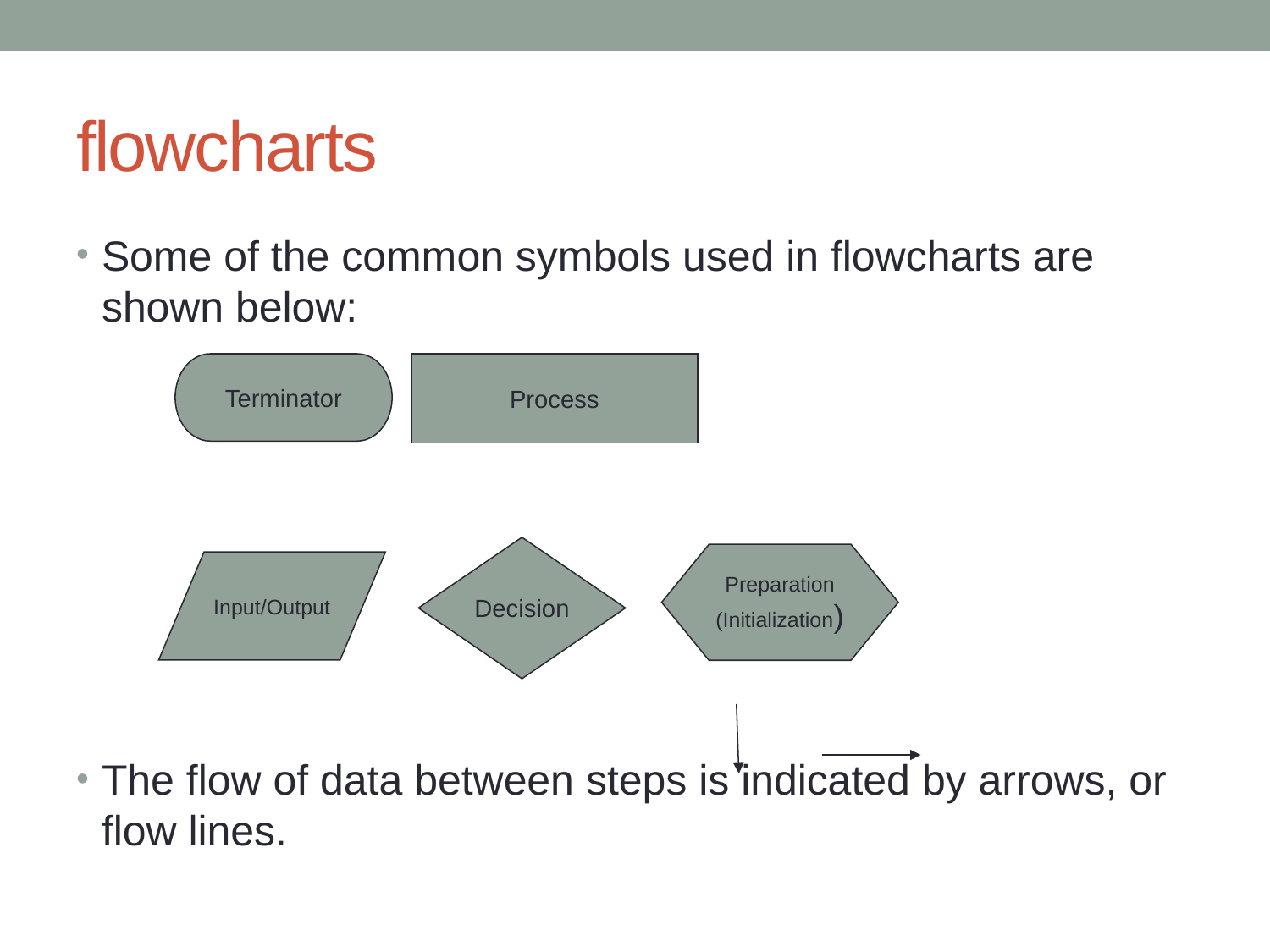

# flowcharts
Some of the common symbols used in flowcharts are shown below:

The flow of data between steps is indicated by arrows, or flow lines.

Terminator
Process
Decision
Preparation
(Initialization)
Input/Output